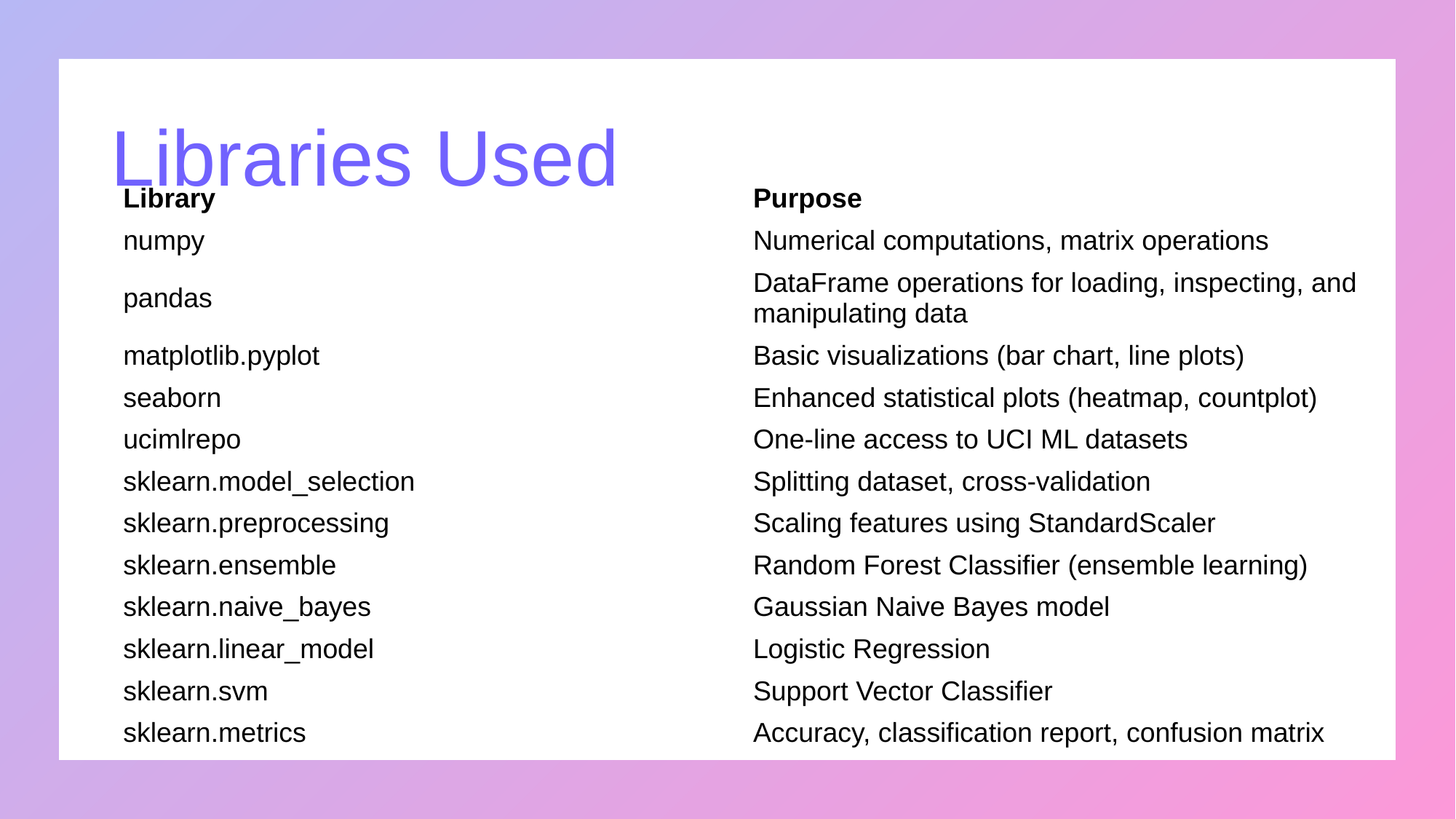

# Libraries Used
| Library | Purpose |
| --- | --- |
| numpy | Numerical computations, matrix operations |
| pandas | DataFrame operations for loading, inspecting, and manipulating data |
| matplotlib.pyplot | Basic visualizations (bar chart, line plots) |
| seaborn | Enhanced statistical plots (heatmap, countplot) |
| ucimlrepo | One-line access to UCI ML datasets |
| sklearn.model\_selection | Splitting dataset, cross-validation |
| sklearn.preprocessing | Scaling features using StandardScaler |
| sklearn.ensemble | Random Forest Classifier (ensemble learning) |
| sklearn.naive\_bayes | Gaussian Naive Bayes model |
| sklearn.linear\_model | Logistic Regression |
| sklearn.svm | Support Vector Classifier |
| sklearn.metrics | Accuracy, classification report, confusion matrix |